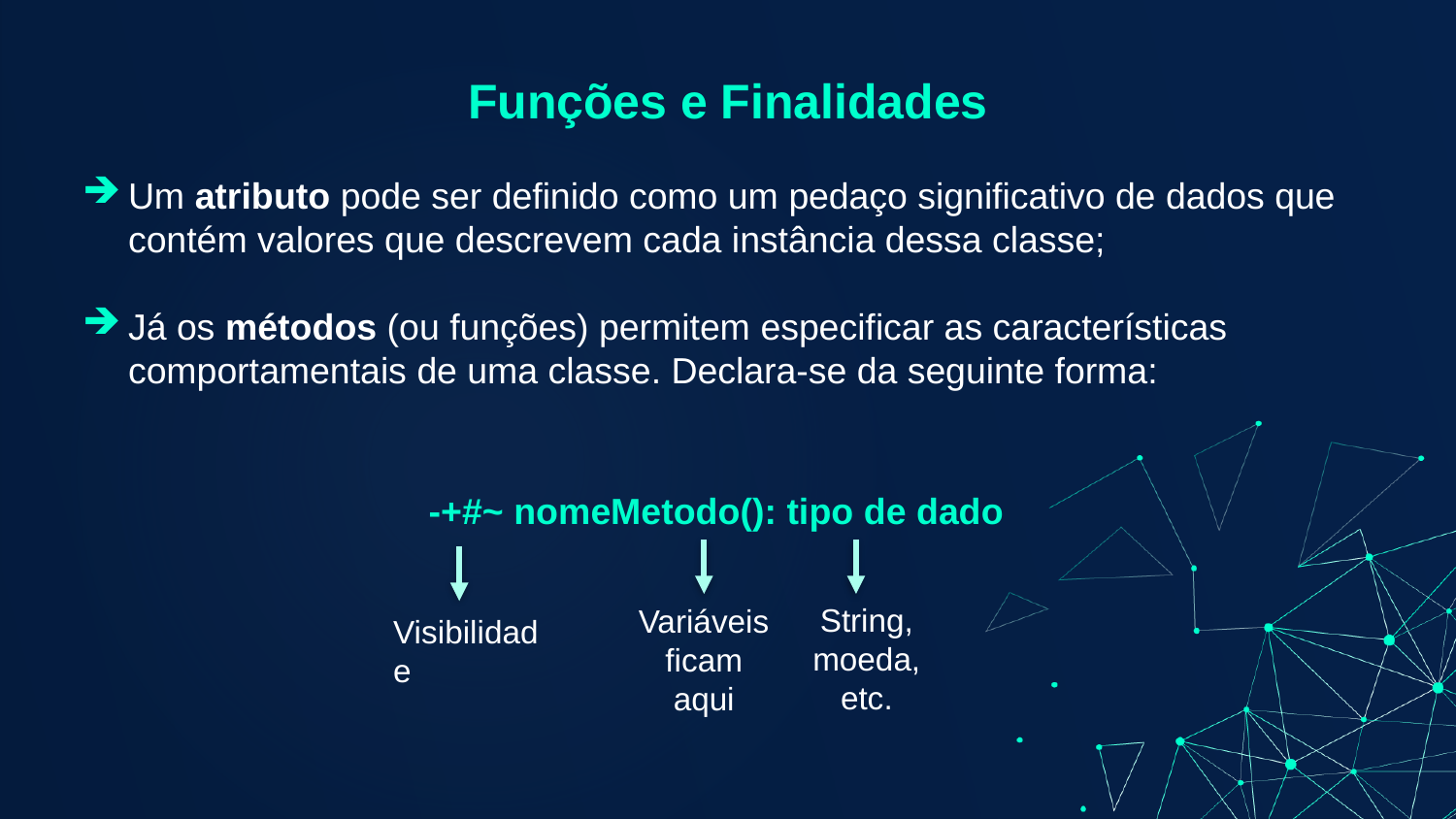

# Funções e Finalidades
Um atributo pode ser definido como um pedaço significativo de dados que contém valores que descrevem cada instância dessa classe;

Já os métodos (ou funções) permitem especificar as características comportamentais de uma classe. Declara-se da seguinte forma:
-+#~ nomeMetodo(): tipo de dado
String, moeda, etc.
Variáveis ficam aqui
Visibilidade